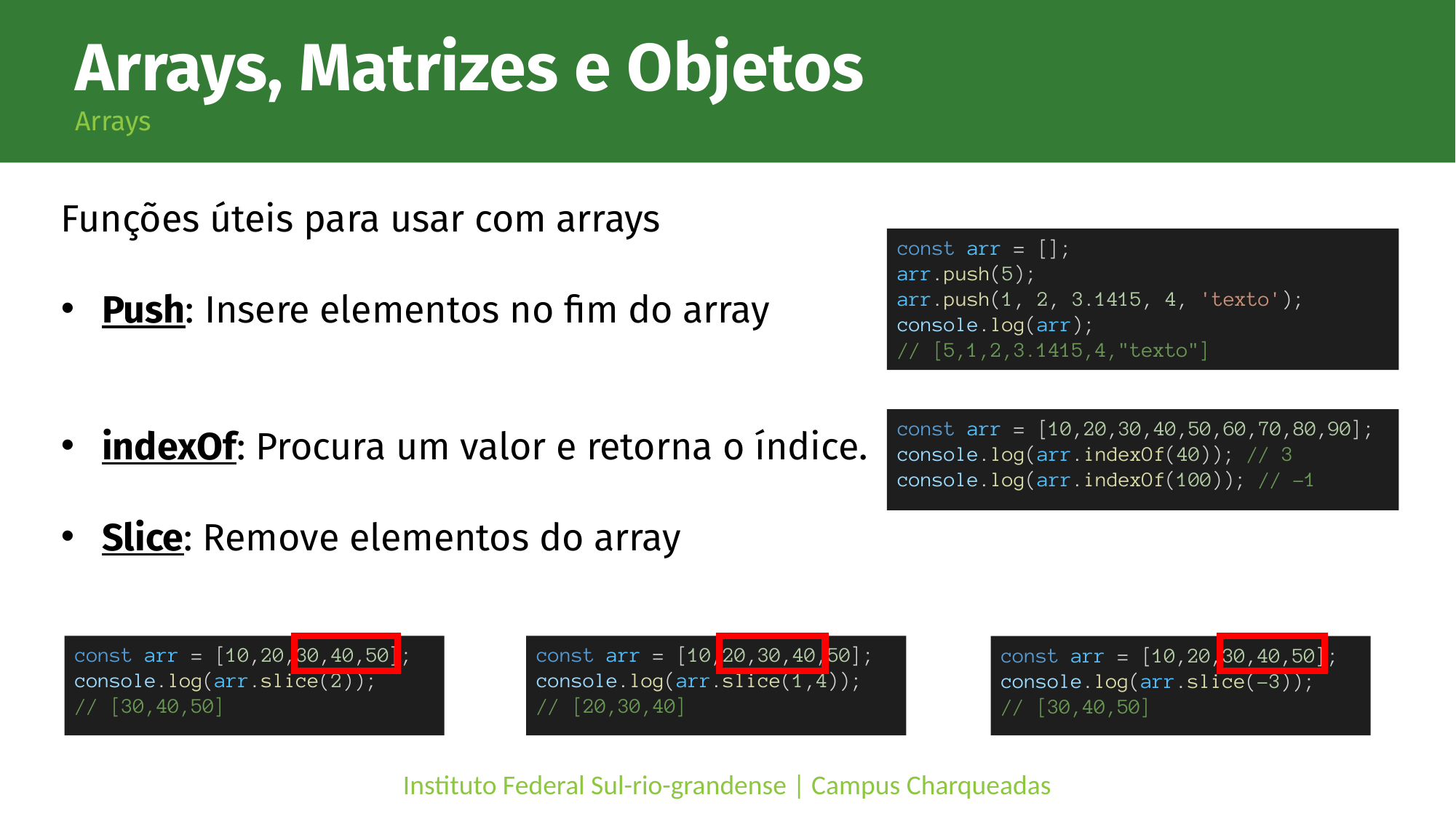

Arrays, Matrizes e Objetos
Arrays
Funções úteis para usar com arrays

Push: Insere elementos no fim do array

indexOf: Procura um valor e retorna o índice.

Slice: Remove elementos do array
const arr = [];
arr.push(5);
arr.push(1, 2, 3.1415, 4, 'texto');
console.log(arr);
// [5,1,2,3.1415,4,"texto"]
const arr = [10,20,30,40,50,60,70,80,90];
console.log(arr.indexOf(40)); // 3
console.log(arr.indexOf(100)); // -1

const arr = [10,20,30,40,50];
console.log(arr.slice(2));
// [30,40,50]

const arr = [10,20,30,40,50];
console.log(arr.slice(1,4));
// [20,30,40]

const arr = [10,20,30,40,50];
console.log(arr.slice(-3));
// [30,40,50]